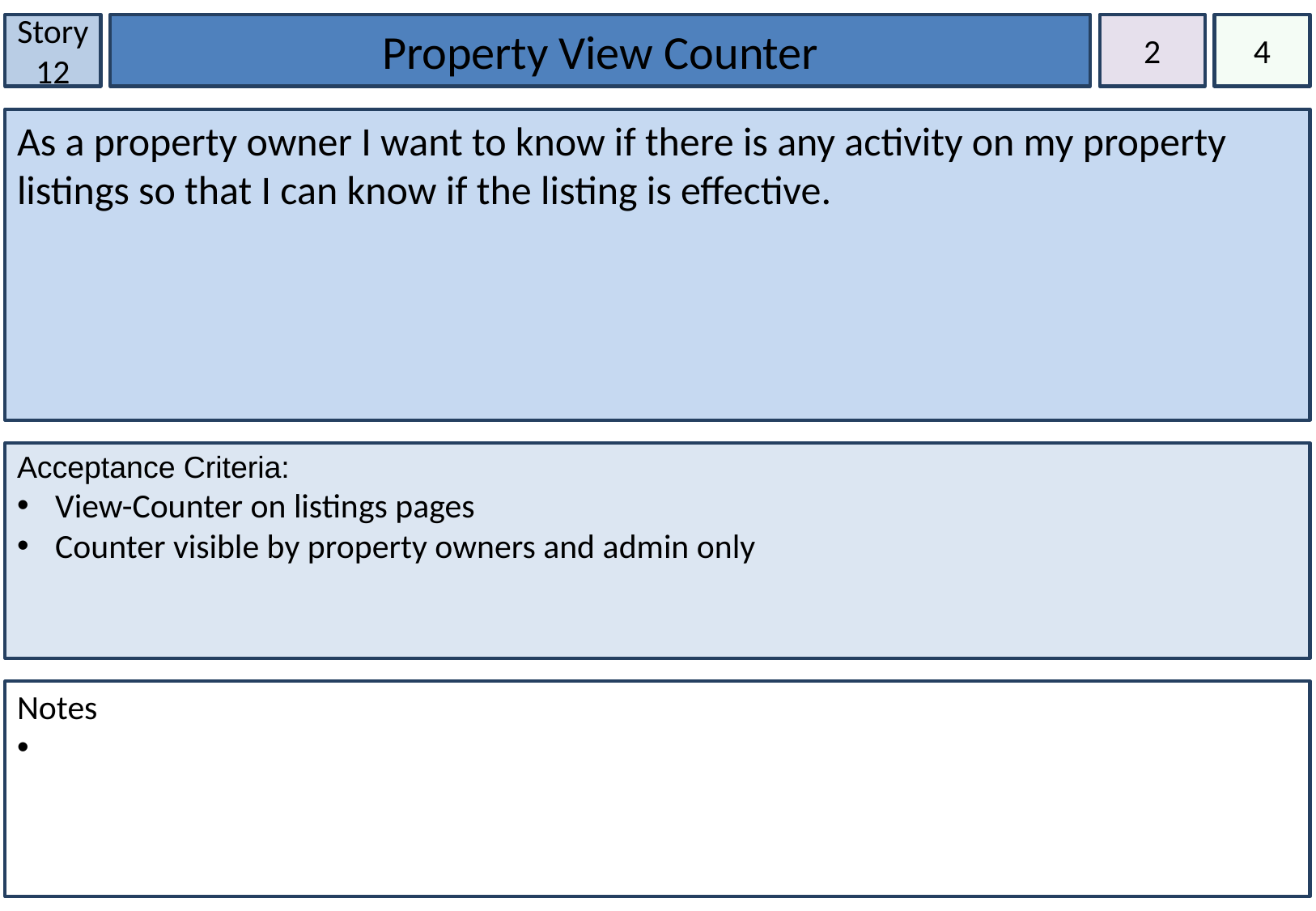

Story 12
Property View Counter
2
4
As a property owner I want to know if there is any activity on my property listings so that I can know if the listing is effective.
Acceptance Criteria:
View-Counter on listings pages
Counter visible by property owners and admin only
Notes